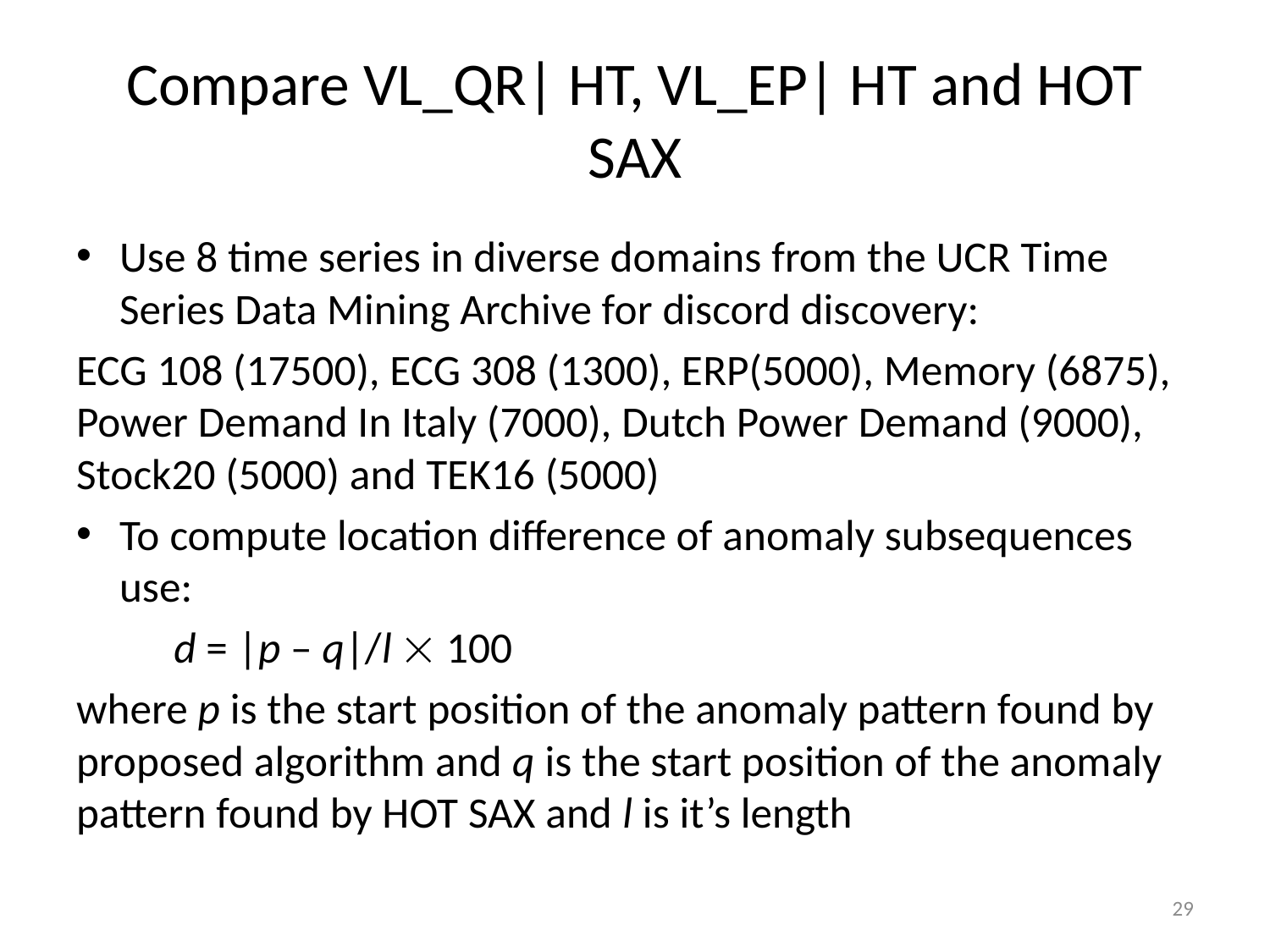

# Compare VL_QR| HT, VL_EP| HT and HOT SAX
Use 8 time series in diverse domains from the UCR Time Series Data Mining Archive for discord discovery:
ECG 108 (17500), ECG 308 (1300), ERP(5000), Memory (6875), Power Demand In Italy (7000), Dutch Power Demand (9000), Stock20 (5000) and TEK16 (5000)
To compute location difference of anomaly subsequences use:
	d = |p – q|/l × 100
where p is the start position of the anomaly pattern found by proposed algorithm and q is the start position of the anomaly pattern found by HOT SAX and l is it’s length
29